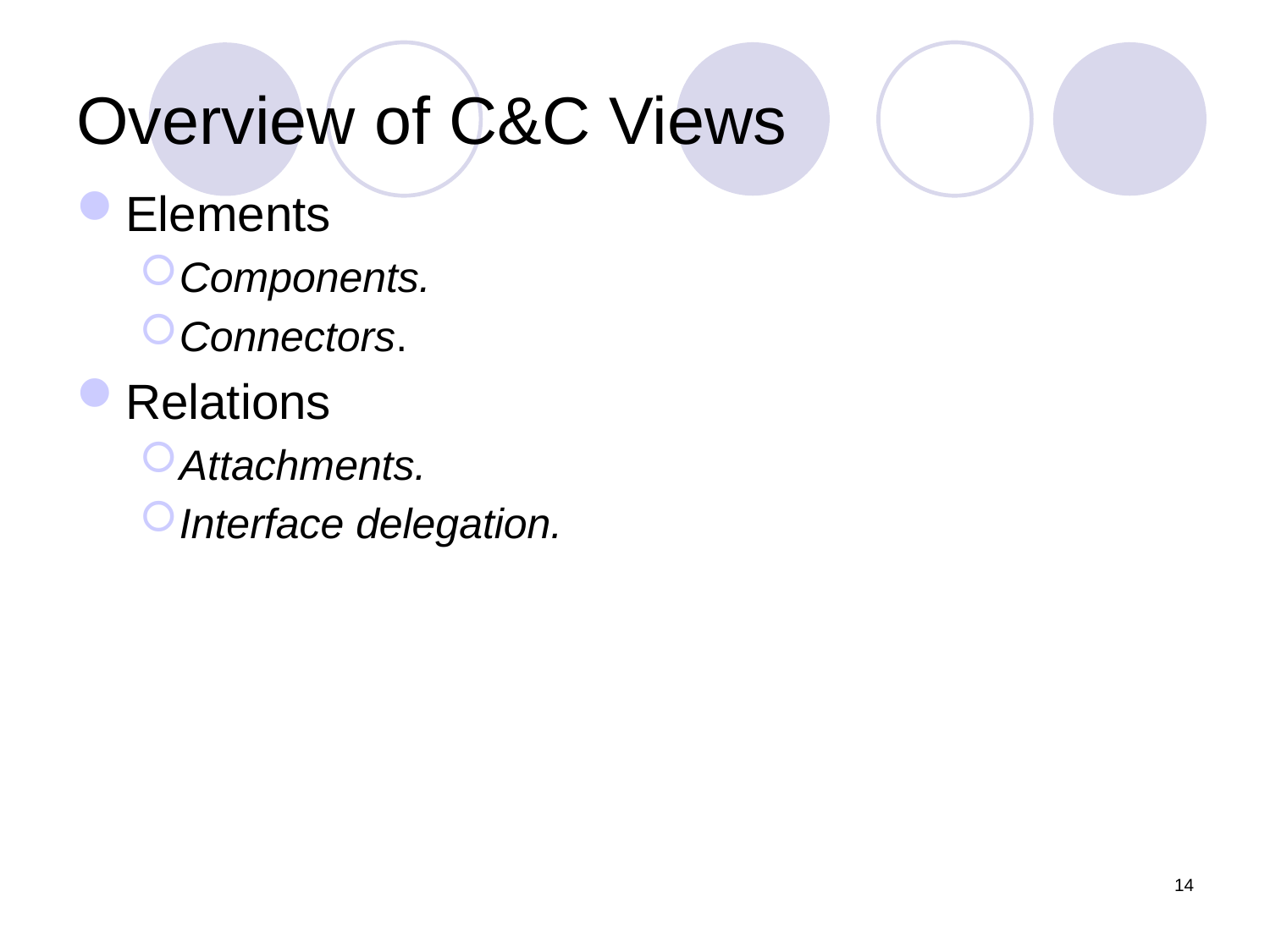

# Overview of C&C Views
Elements
Components.
Connectors.
Relations
Attachments.
Interface delegation.
14